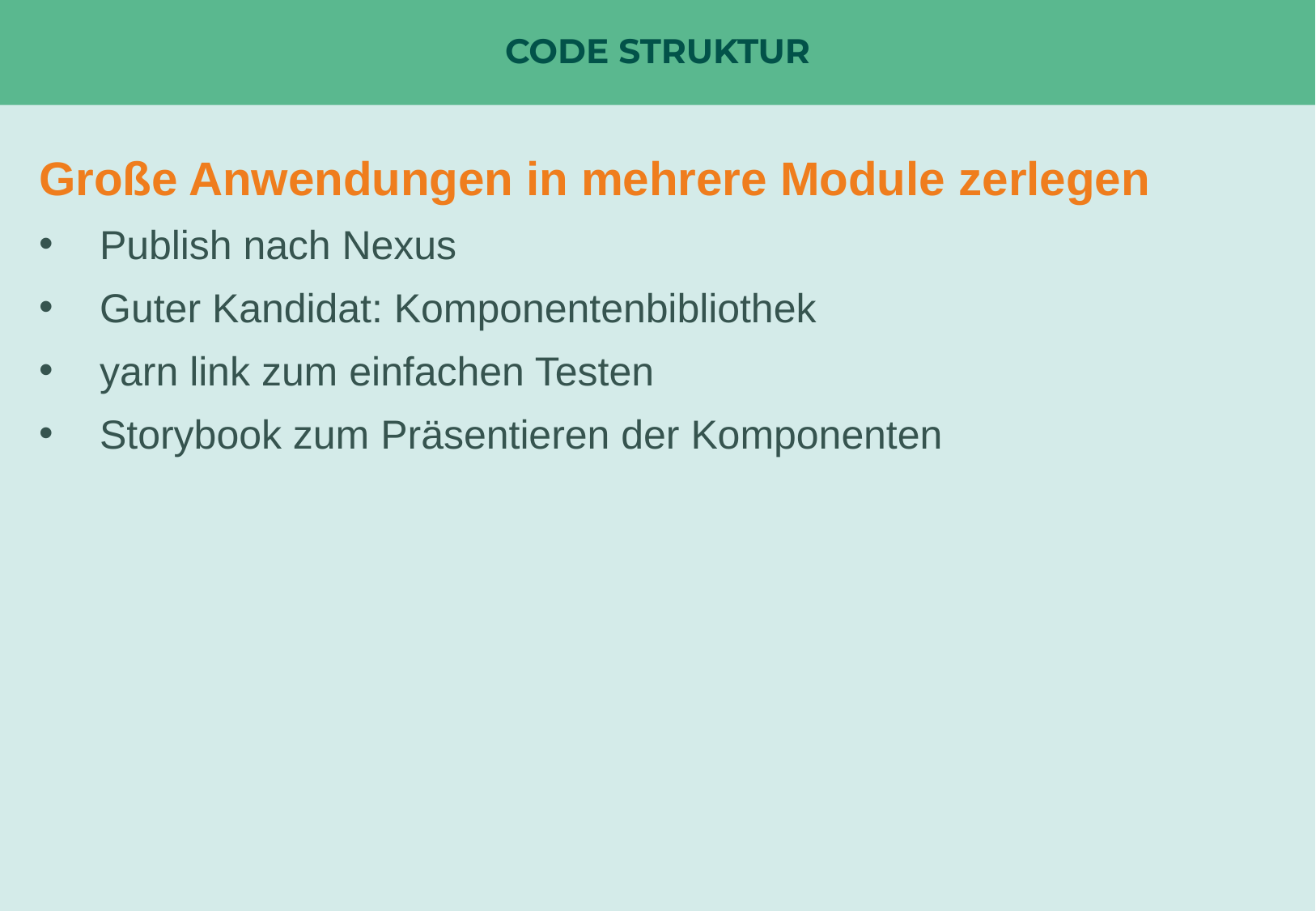

# Code Struktur
Große Anwendungen in mehrere Module zerlegen
Publish nach Nexus
Guter Kandidat: Komponentenbibliothek
yarn link zum einfachen Testen
Storybook zum Präsentieren der Komponenten